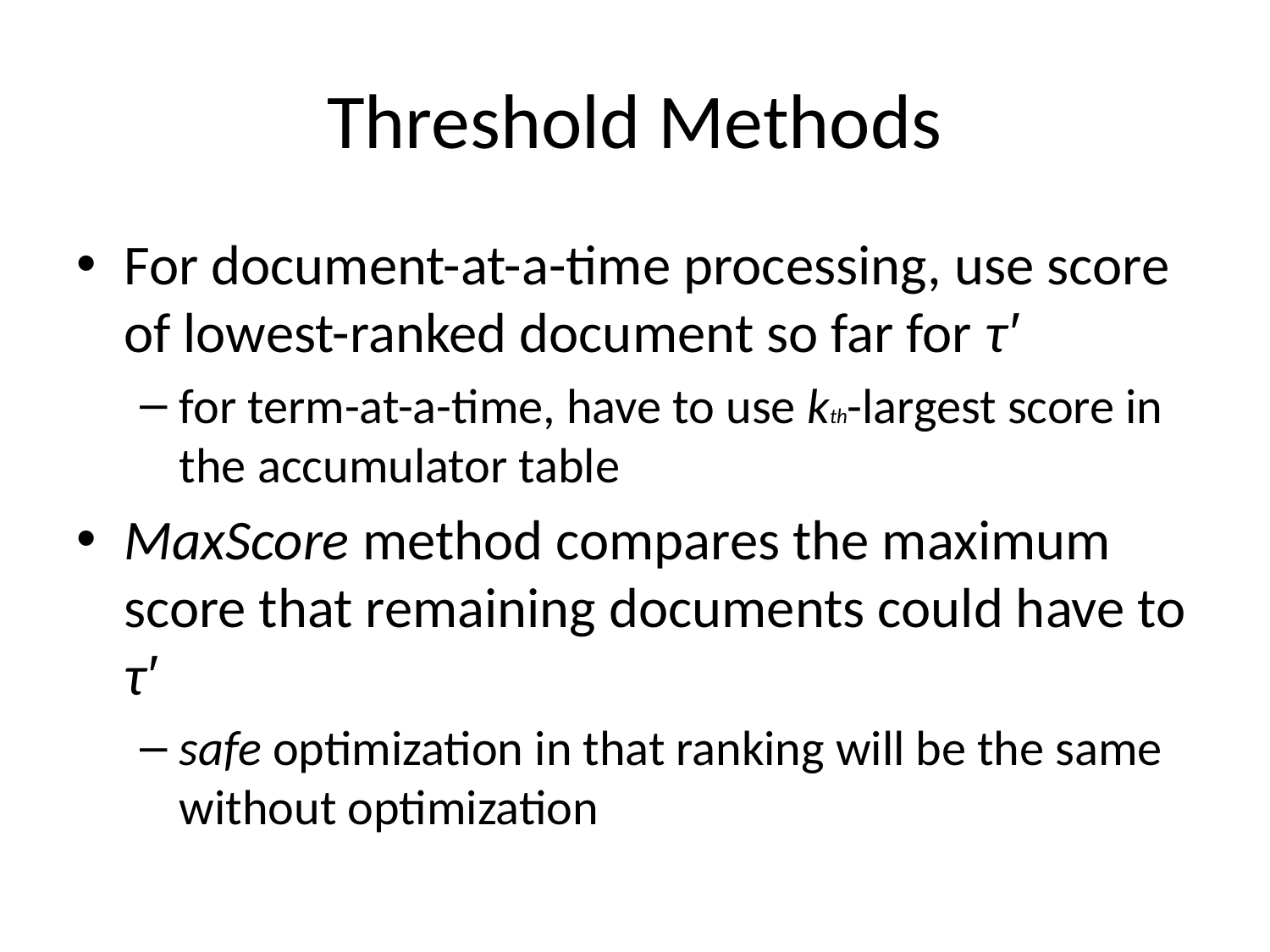

# Threshold Methods
For document-at-a-time processing, use score of lowest-ranked document so far for τ′
for term-at-a-time, have to use kth-largest score in the accumulator table
MaxScore method compares the maximum score that remaining documents could have to τ′
safe optimization in that ranking will be the same without optimization